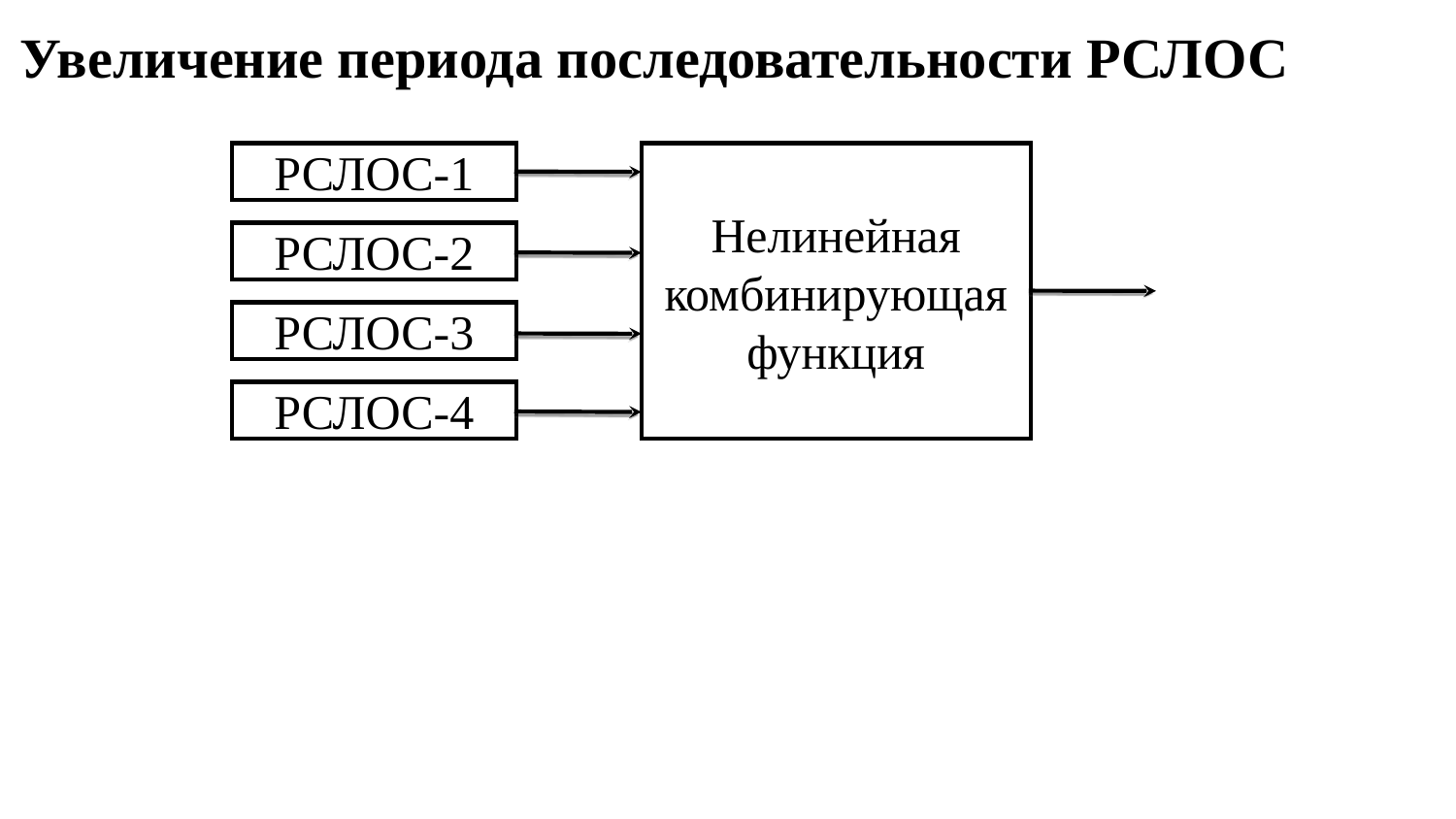

# Увеличение периода последовательности РСЛОС
РСЛОС-1
Нелинейная комбинирующая функция
РСЛОС-2
РСЛОС-3
РСЛОС-4